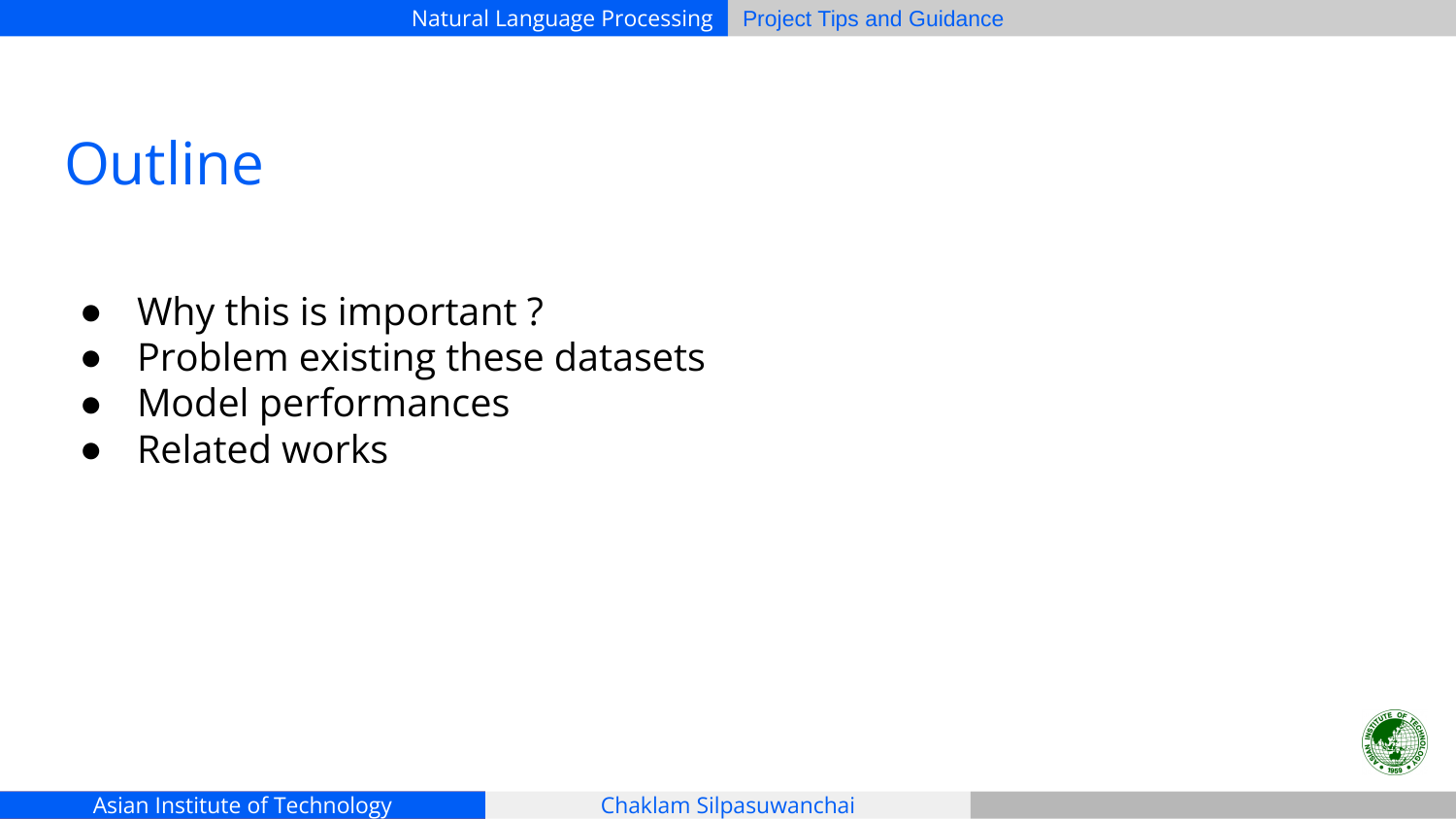

# Outline

Why this is important ?
Problem existing these datasets
Model performances
Related works